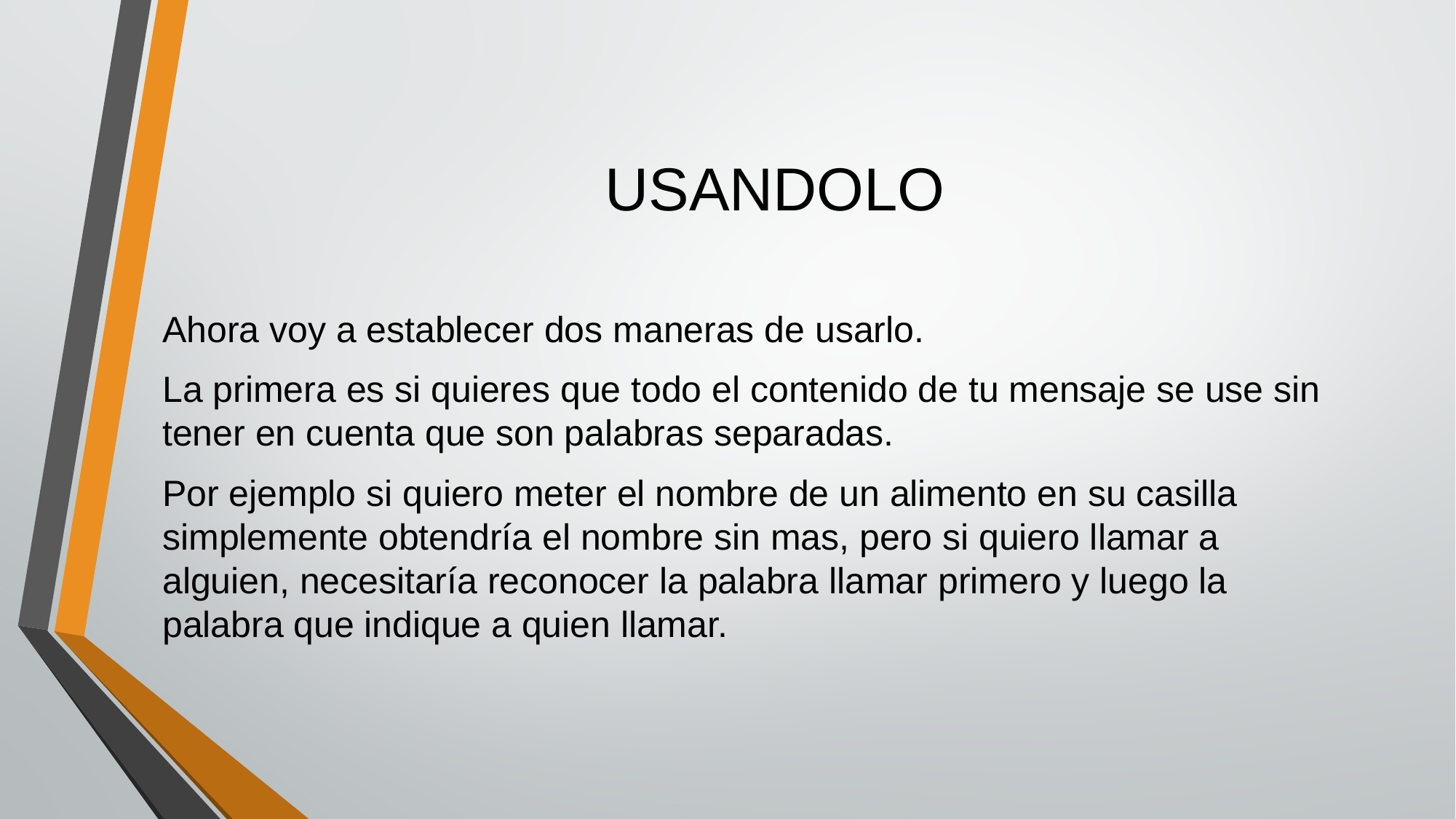

# USANDOLO
Ahora voy a establecer dos maneras de usarlo.
La primera es si quieres que todo el contenido de tu mensaje se use sin tener en cuenta que son palabras separadas.
Por ejemplo si quiero meter el nombre de un alimento en su casilla simplemente obtendría el nombre sin mas, pero si quiero llamar a alguien, necesitaría reconocer la palabra llamar primero y luego la palabra que indique a quien llamar.